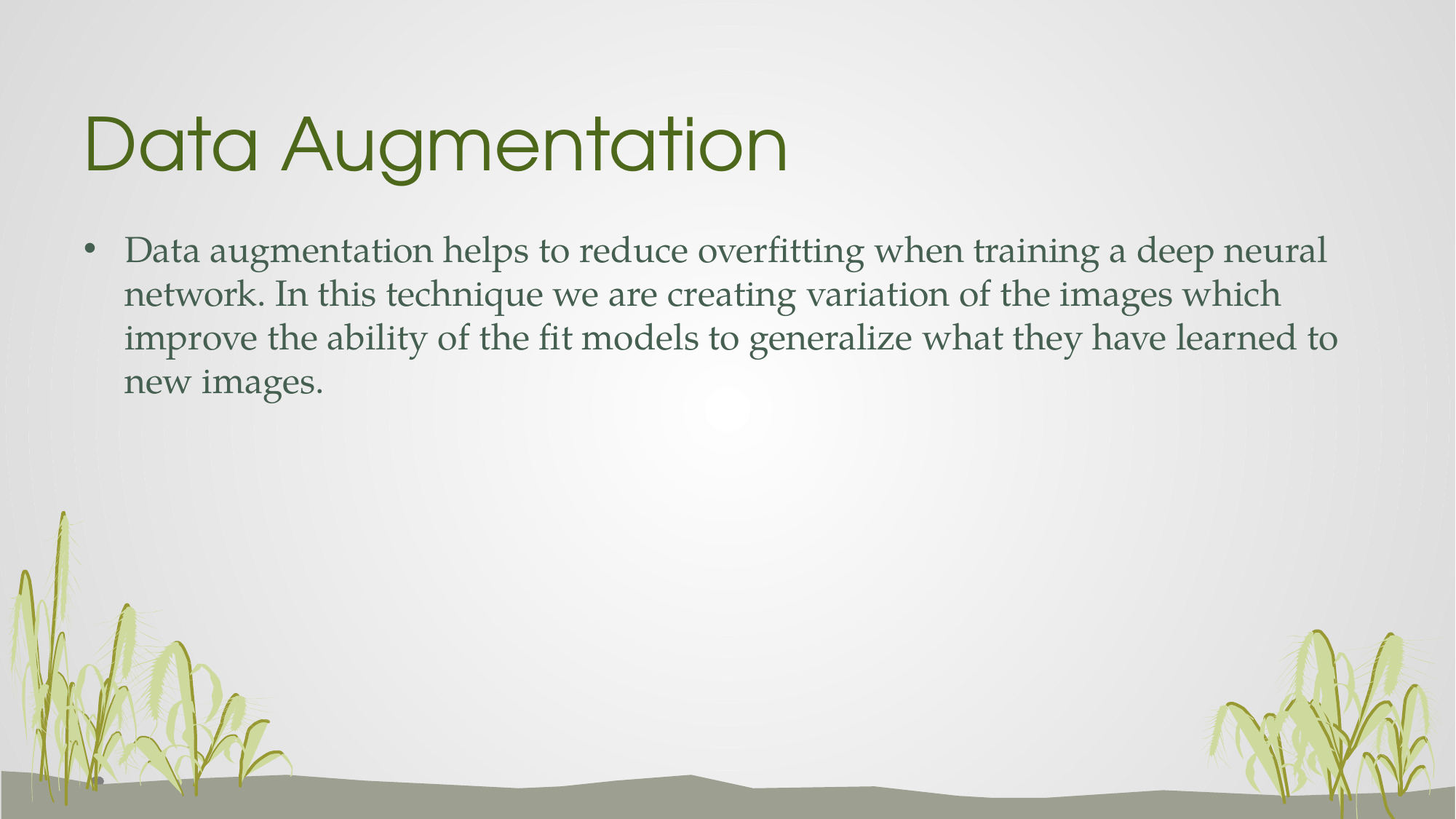

# Data Augmentation
Data augmentation helps to reduce overfitting when training a deep neural network. In this technique we are creating variation of the images which improve the ability of the fit models to generalize what they have learned to new images.